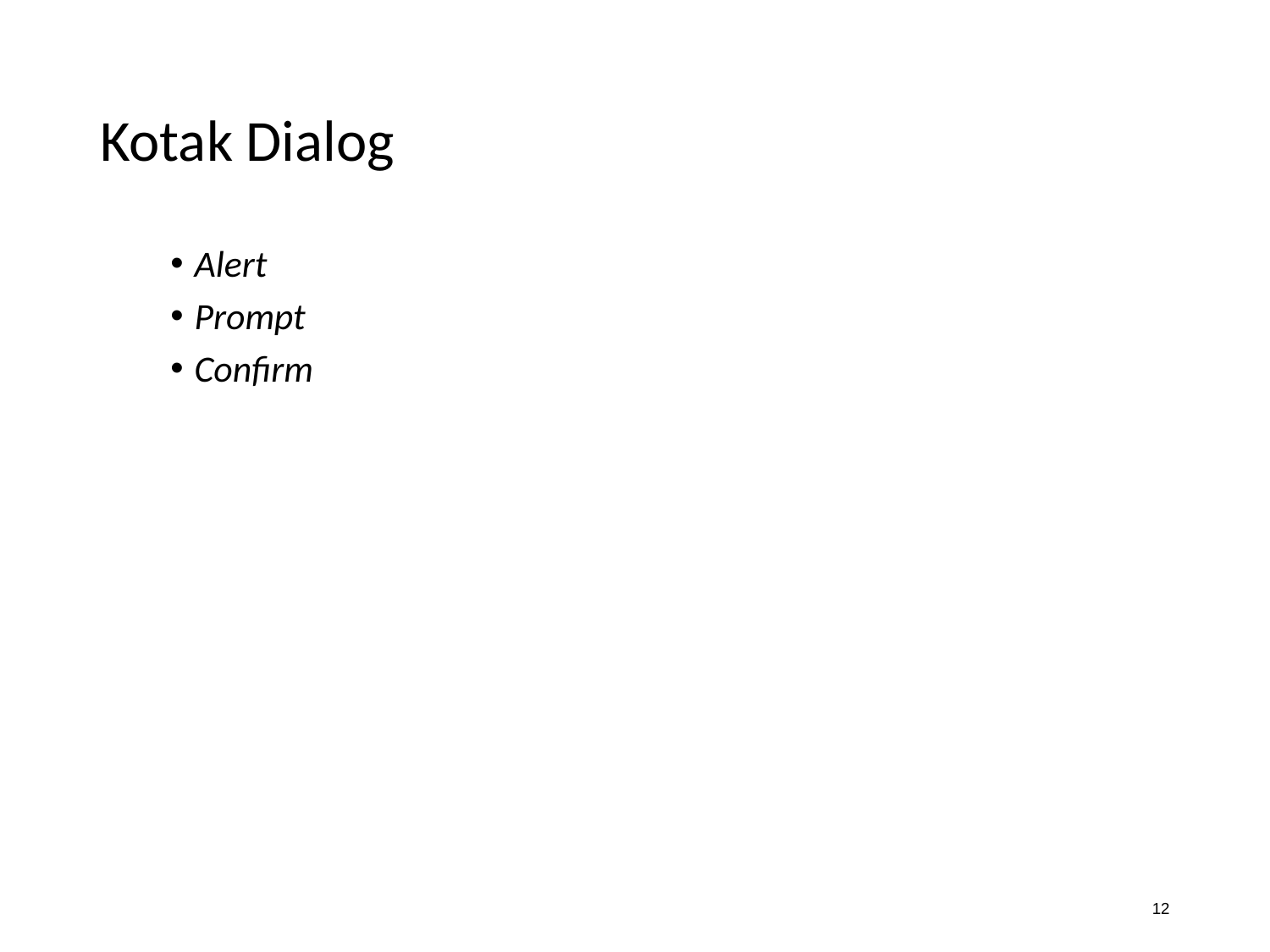

# Kotak Dialog
Alert
Prompt
Confirm

12